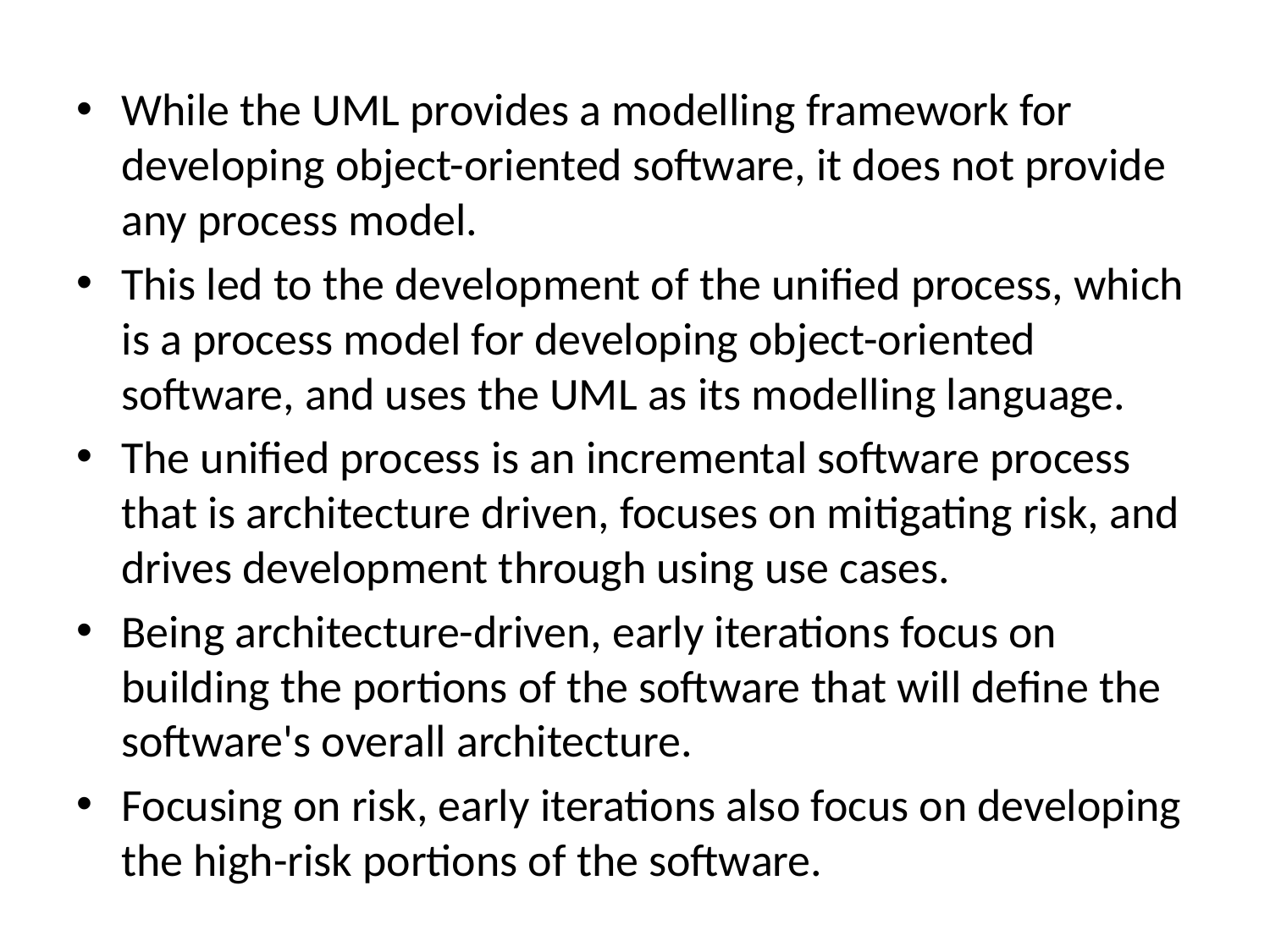

While the UML provides a modelling framework for developing object-oriented software, it does not provide any process model.
This led to the development of the unified process, which is a process model for developing object-oriented software, and uses the UML as its modelling language.
The unified process is an incremental software process that is architecture driven, focuses on mitigating risk, and drives development through using use cases.
Being architecture-driven, early iterations focus on building the portions of the software that will define the software's overall architecture.
Focusing on risk, early iterations also focus on developing the high-risk portions of the software.